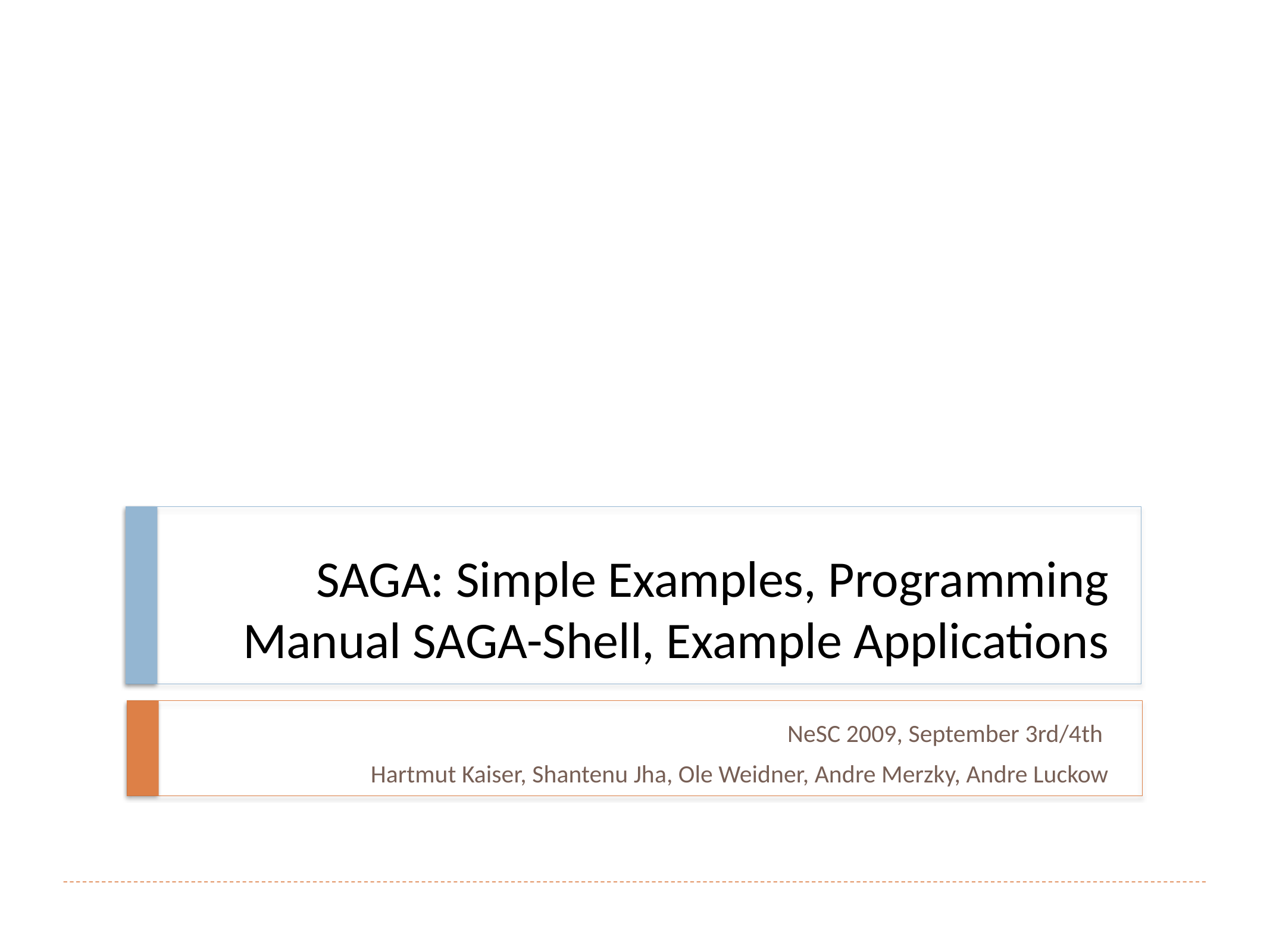

# SAGA: Simple Examples, Programming Manual SAGA-Shell, Example Applications
NeSC 2009, September 3rd/4th
Hartmut Kaiser, Shantenu Jha, Ole Weidner, Andre Merzky, Andre Luckow